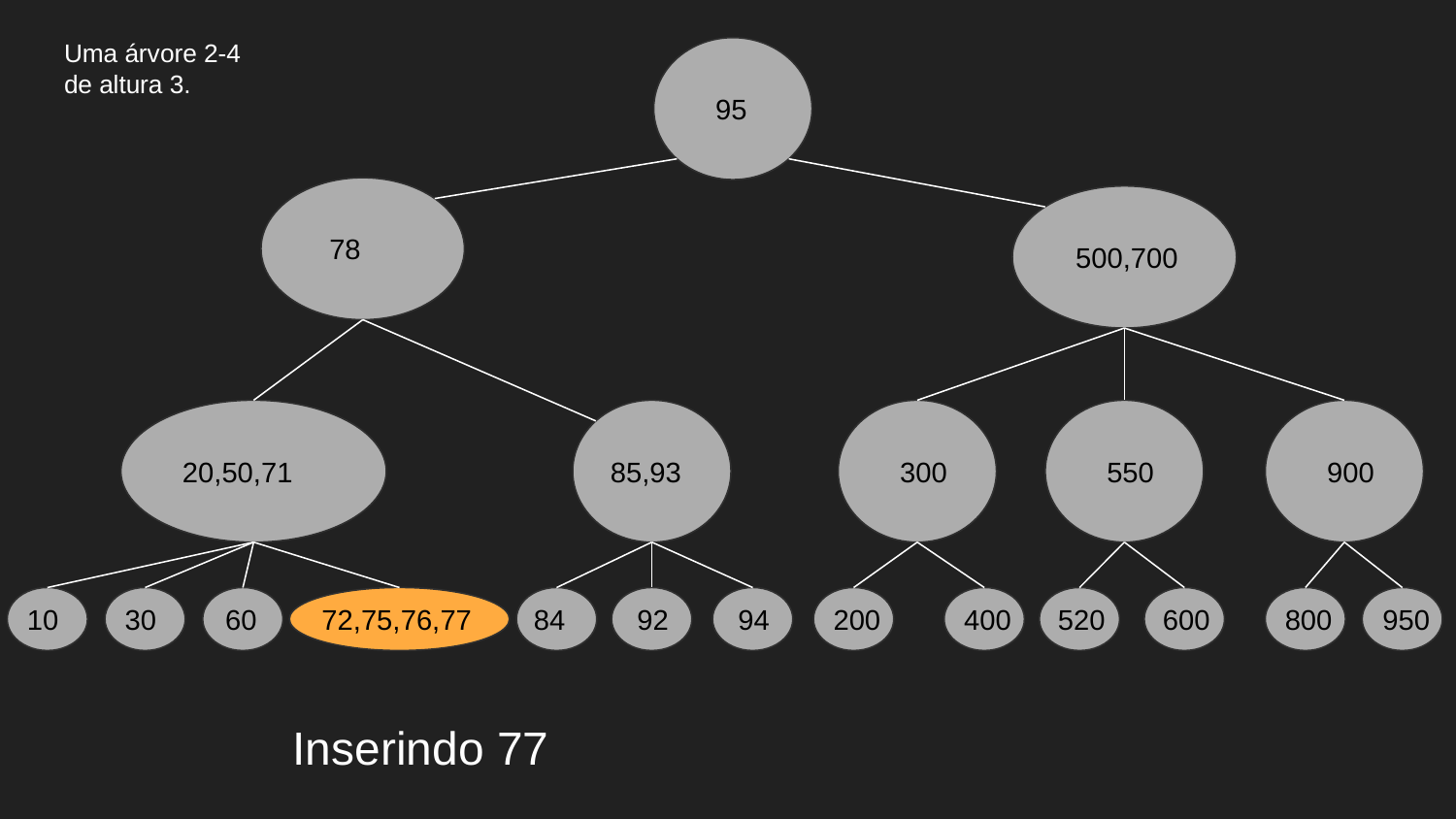

# Uma árvore 2-4 de altura 3.
   95
   78
  500,700
   550
 20,50,71
   900
85,93
   300
 60
72,75,76,77
 92
 520
 600
 10
 30
84
 94
 200
 400
 800
 950
Inserindo 77